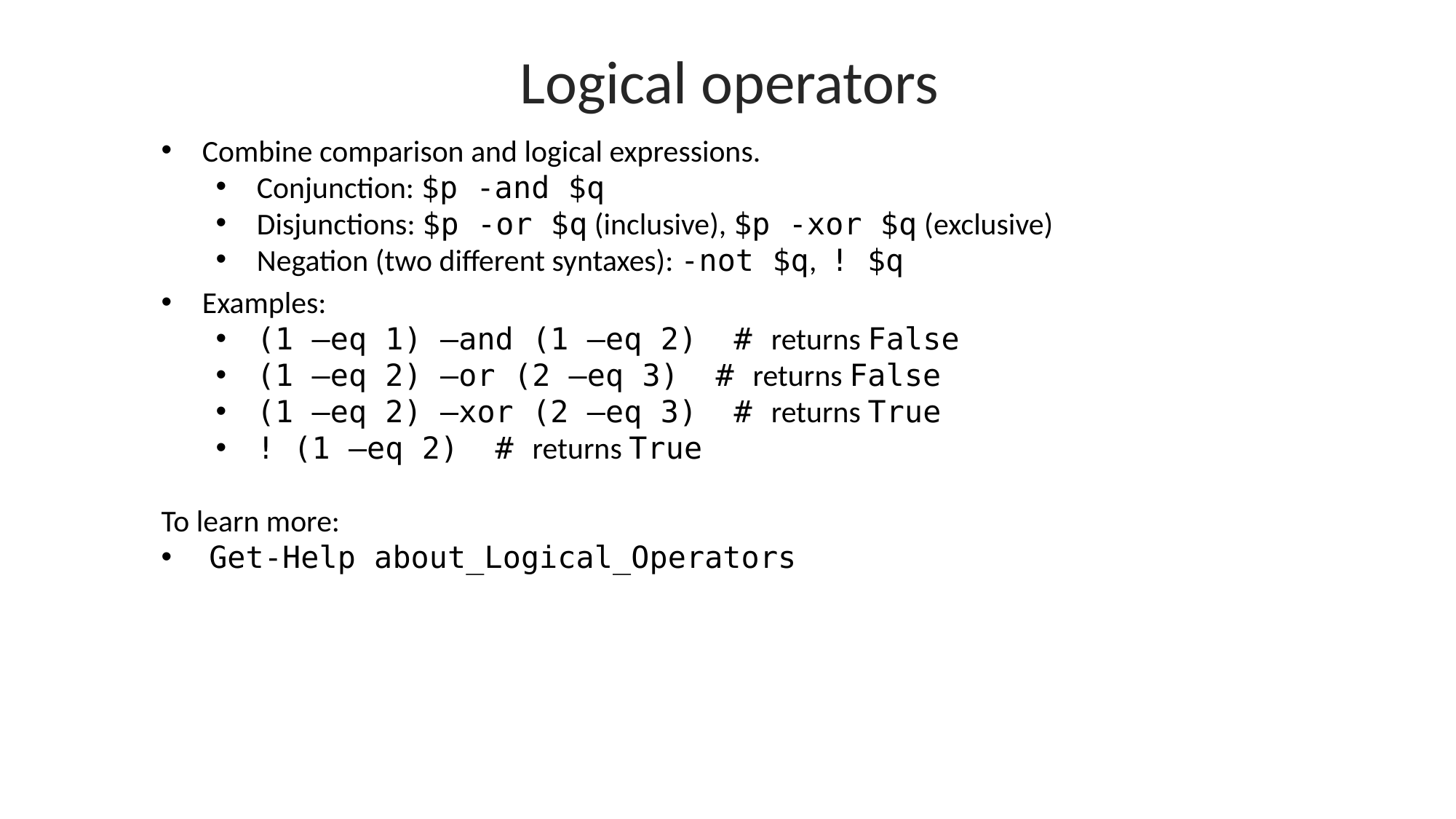

Logical operators
Combine comparison and logical expressions.
Conjunction: $p -and $q
Disjunctions: $p -or $q (inclusive), $p -xor $q (exclusive)
Negation (two different syntaxes): -not $q,  ! $q
Examples:
(1 –eq 1) –and (1 –eq 2)  # returns False
(1 –eq 2) –or (2 –eq 3)  # returns False
(1 –eq 2) –xor (2 –eq 3)  # returns True
! (1 –eq 2)  # returns True

To learn more:
 Get-Help about_Logical_Operators